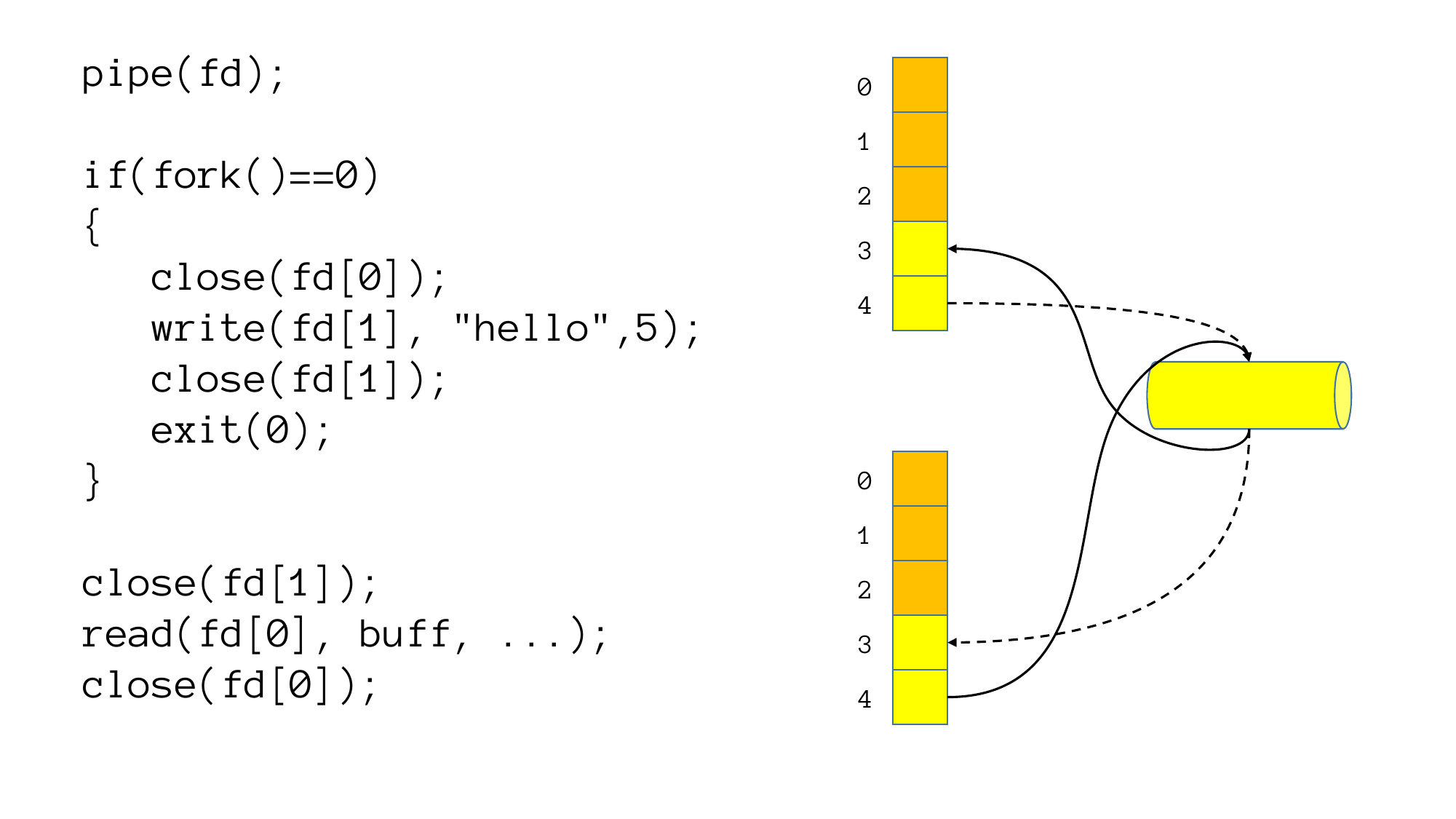

pipe(fd);

if(fork()==0)
{
   close(fd[0]);
   write(fd[1], "hello",5);
   close(fd[1]);
   exit(0);
}

close(fd[1]);
read(fd[0], buff, ...);
close(fd[0]);

0

1

2

3

4

0

1

2

3

4